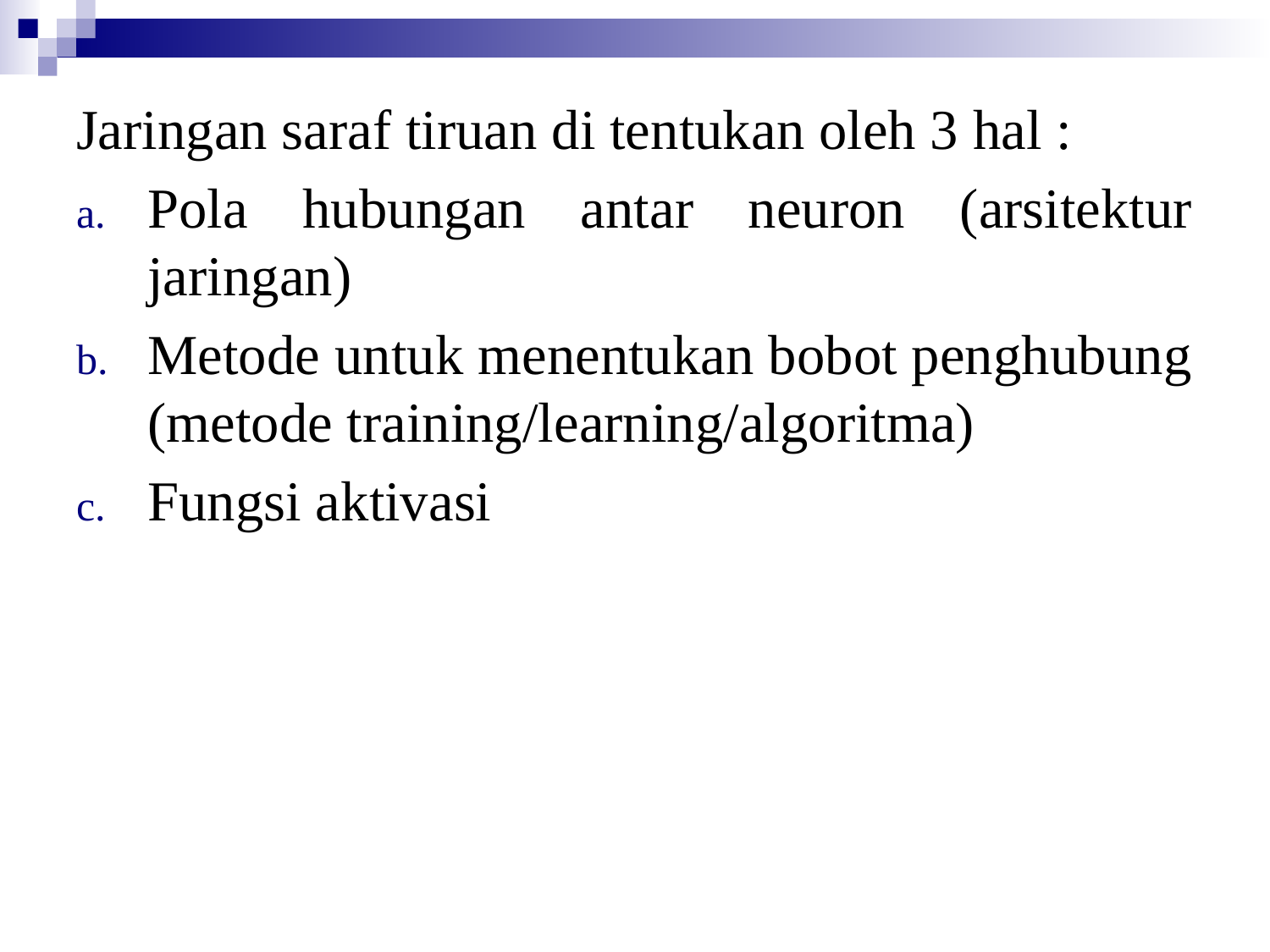

Jaringan saraf tiruan di tentukan oleh 3 hal :
Pola hubungan antar neuron (arsitektur jaringan)
Metode untuk menentukan bobot penghubung (metode training/learning/algoritma)
Fungsi aktivasi